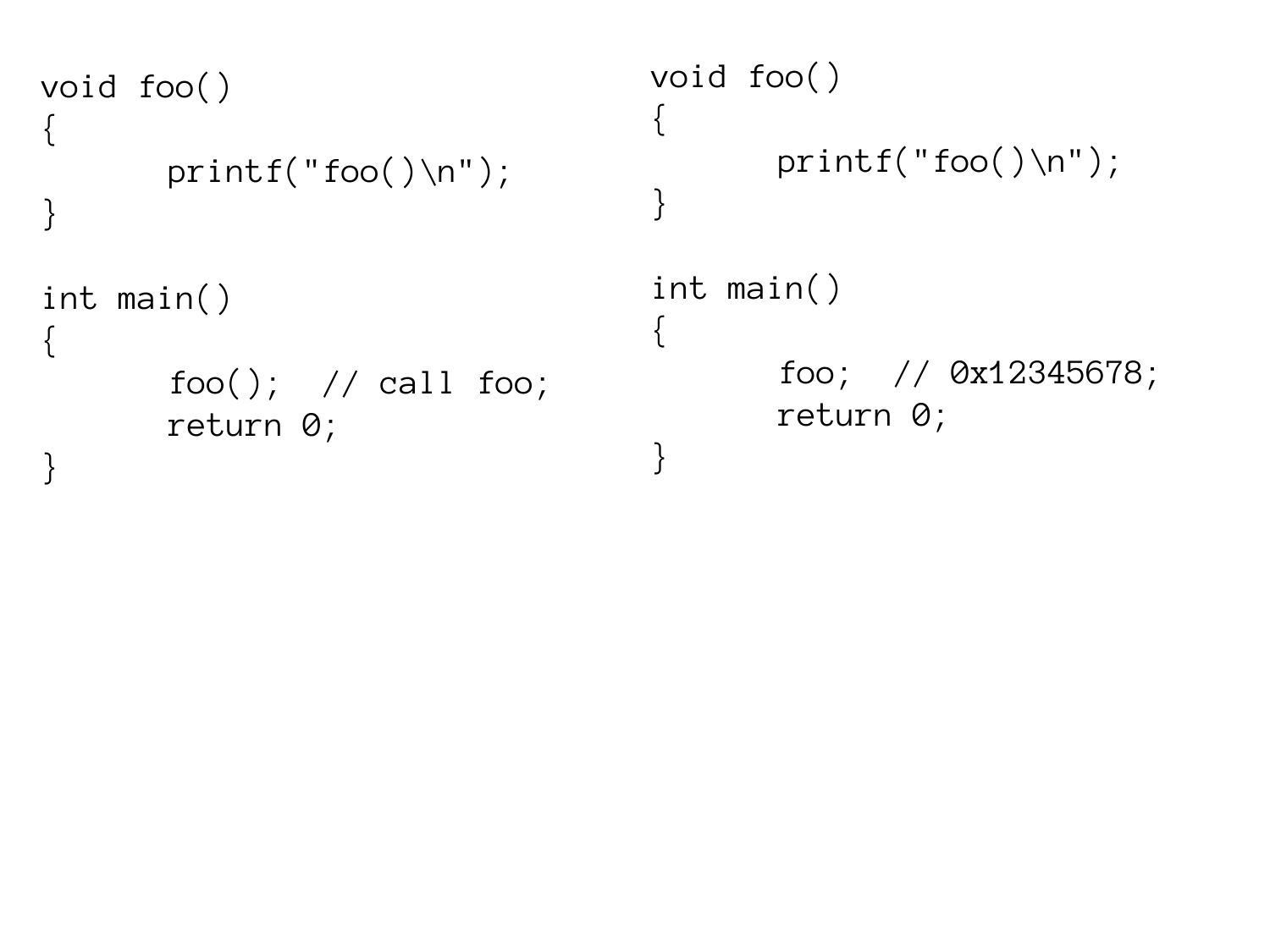

void foo()
{
	printf("foo()\n");
}

int main()
{
	foo;  // 0x12345678;
	return 0;
}
void foo()
{
	printf("foo()\n");
}

int main()
{
	foo();  // call foo;
	return 0;
}